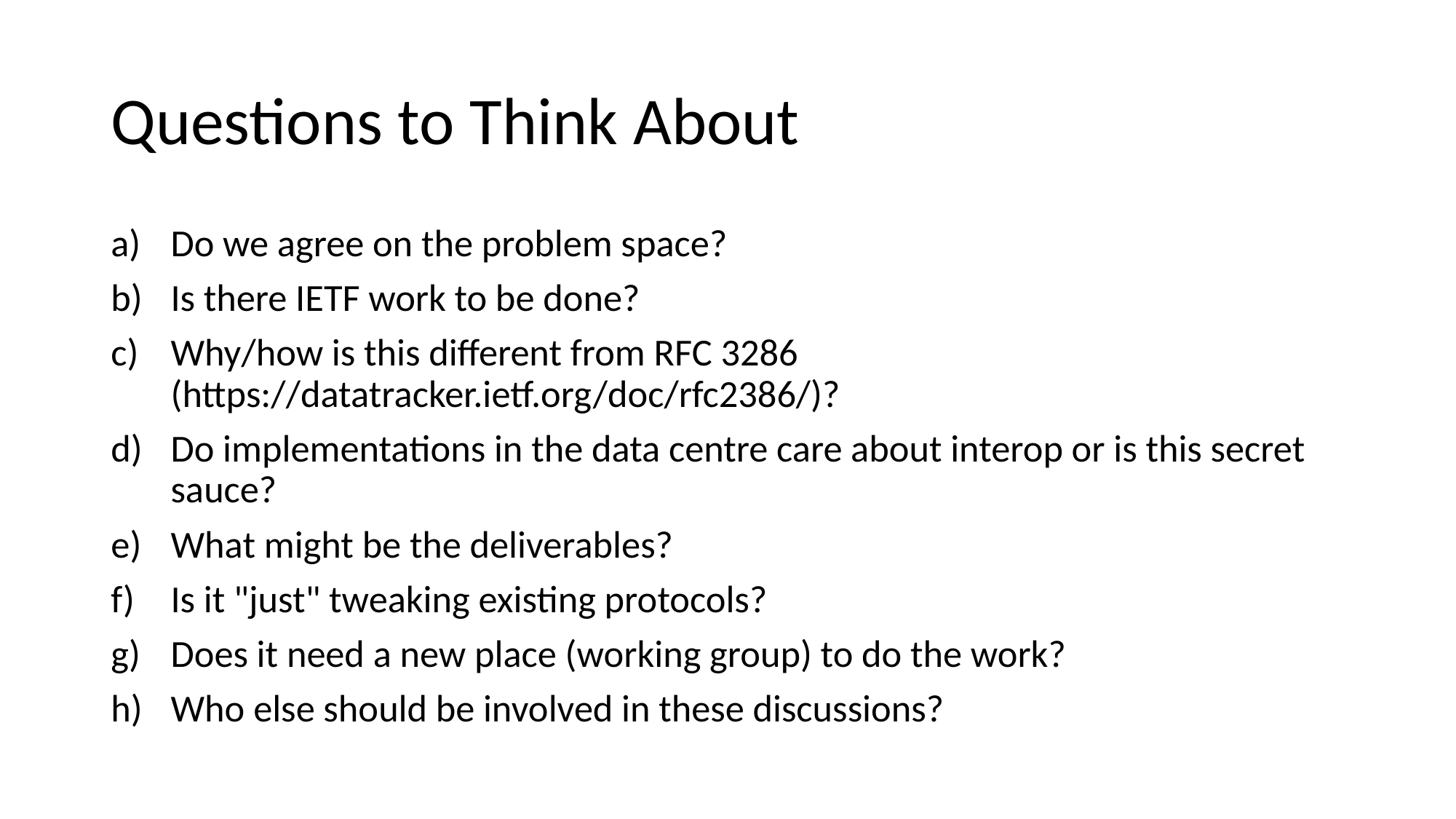

# Questions to Think About
Do we agree on the problem space?
Is there IETF work to be done?
Why/how is this different from RFC 3286 (https://datatracker.ietf.org/doc/rfc2386/)?
Do implementations in the data centre care about interop or is this secret sauce?
What might be the deliverables?
Is it "just" tweaking existing protocols?
Does it need a new place (working group) to do the work?
Who else should be involved in these discussions?